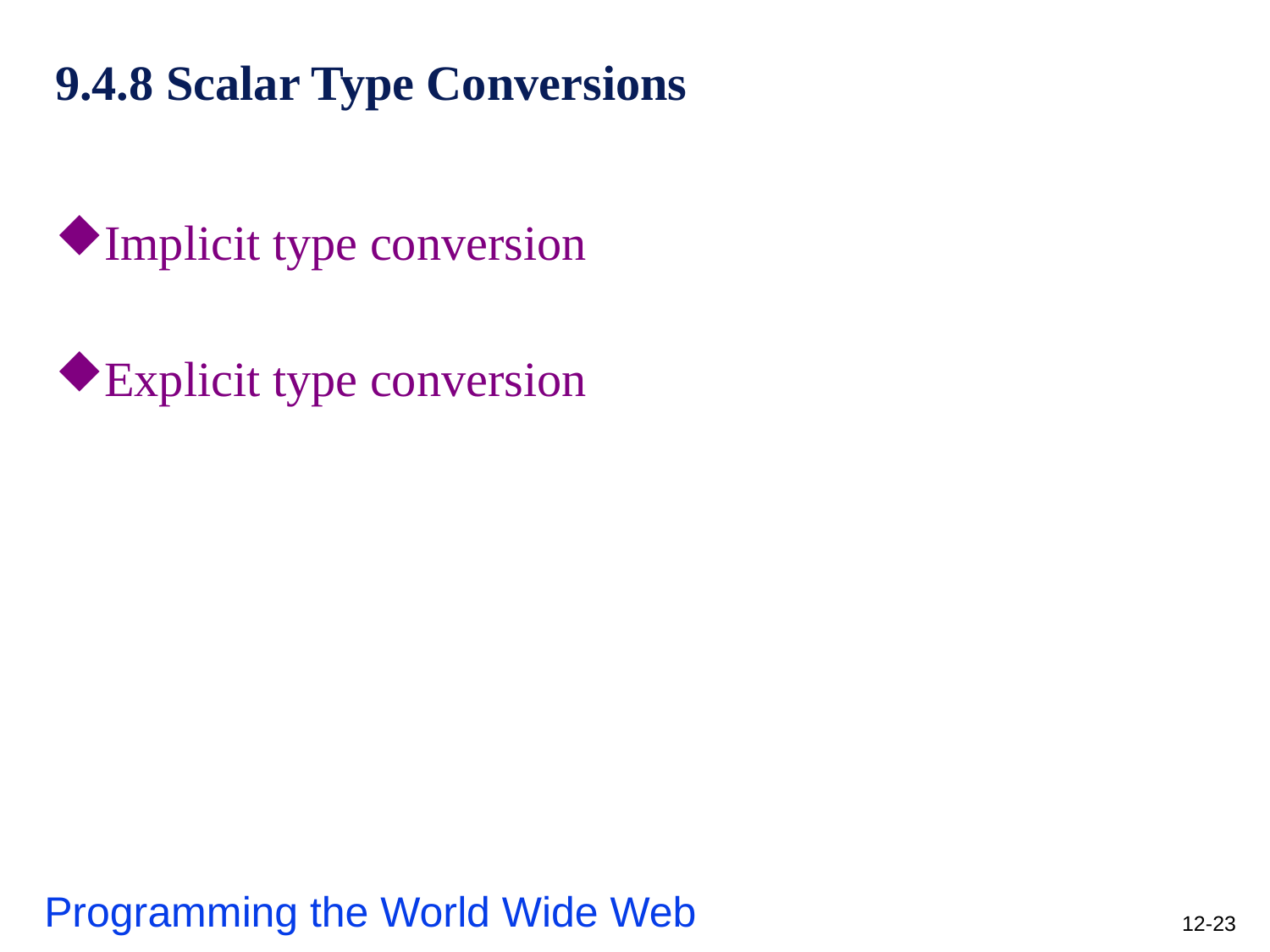

# 9.4.8 Scalar Type Conversions

Implicit type conversion

Explicit type conversion